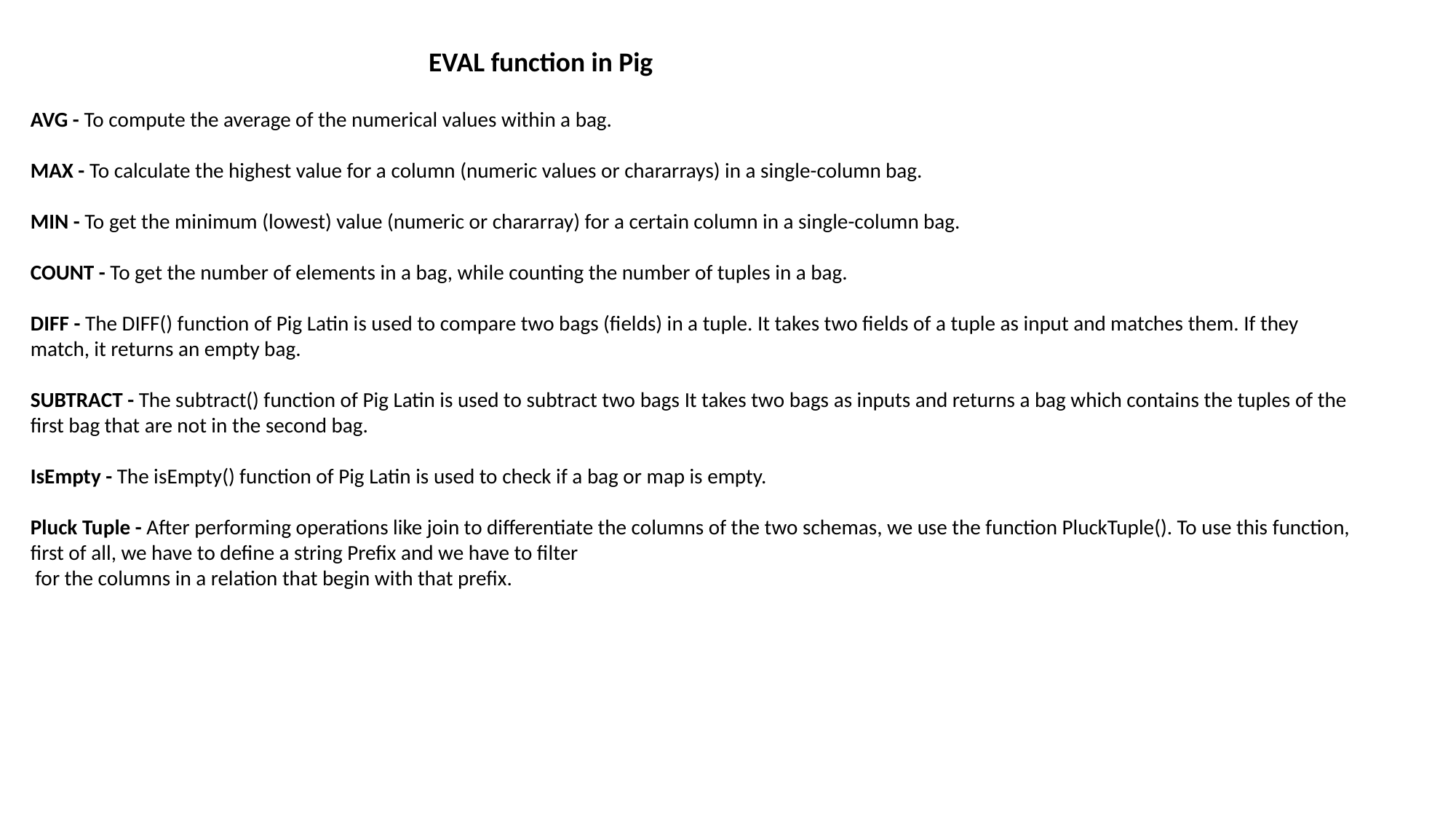

EVAL function in Pig
AVG - To compute the average of the numerical values within a bag.

MAX - To calculate the highest value for a column (numeric values or chararrays) in a single-column bag.

MIN - To get the minimum (lowest) value (numeric or chararray) for a certain column in a single-column bag.

COUNT - To get the number of elements in a bag, while counting the number of tuples in a bag.

DIFF - The DIFF() function of Pig Latin is used to compare two bags (fields) in a tuple. It takes two fields of a tuple as input and matches them. If they match, it returns an empty bag.

SUBTRACT - The subtract() function of Pig Latin is used to subtract two bags It takes two bags as inputs and returns a bag which contains the tuples of the first bag that are not in the second bag.

IsEmpty - The isEmpty() function of Pig Latin is used to check if a bag or map is empty.

Pluck Tuple - After performing operations like join to differentiate the columns of the two schemas, we use the function PluckTuple(). To use this function, first of all, we have to define a string Prefix and we have to filter
 for the columns in a relation that begin with that prefix.